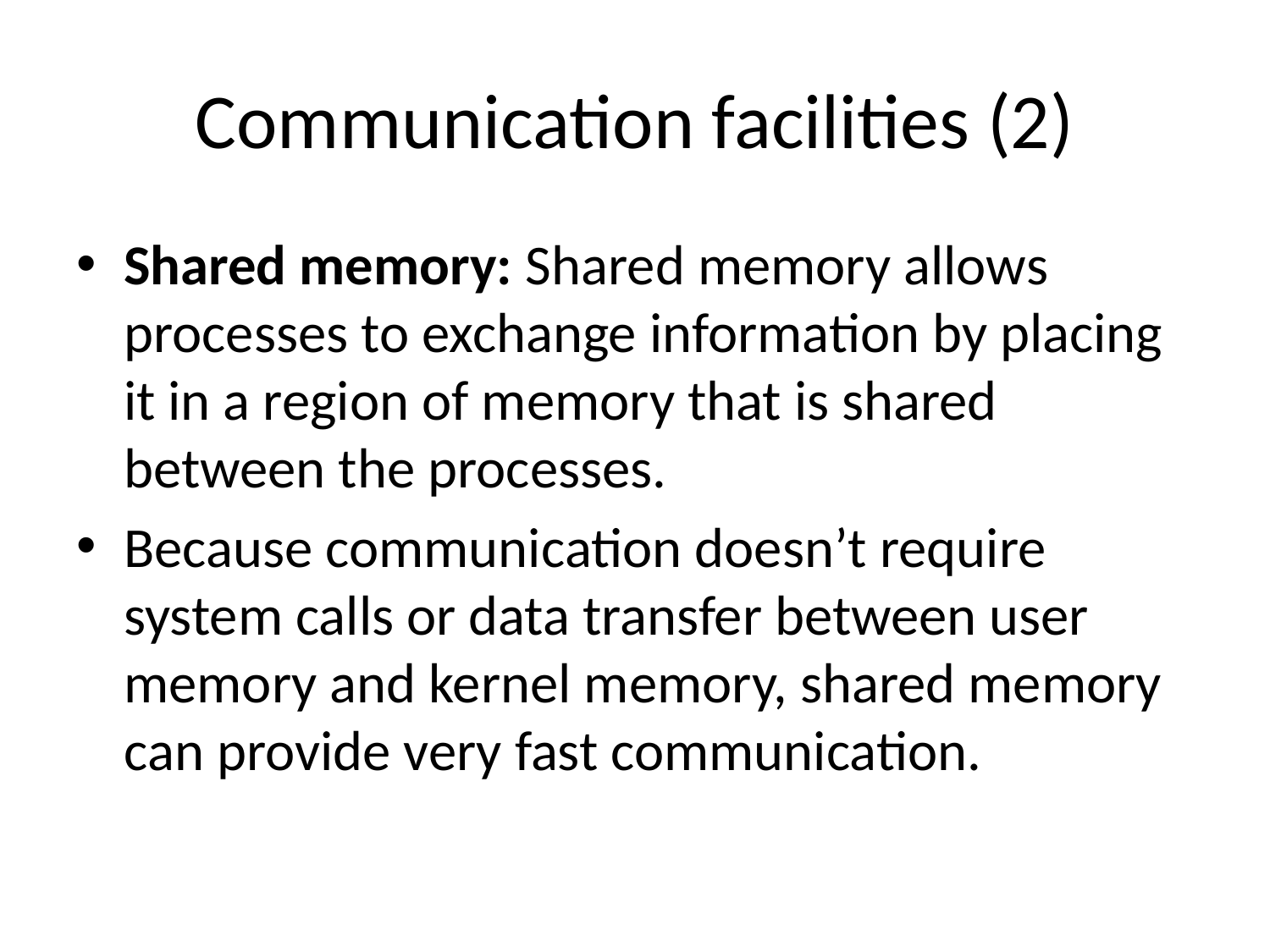

# Communication facilities (2)
Shared memory: Shared memory allows processes to exchange information by placing it in a region of memory that is shared between the processes.
Because communication doesn’t require system calls or data transfer between user memory and kernel memory, shared memory can provide very fast communication.